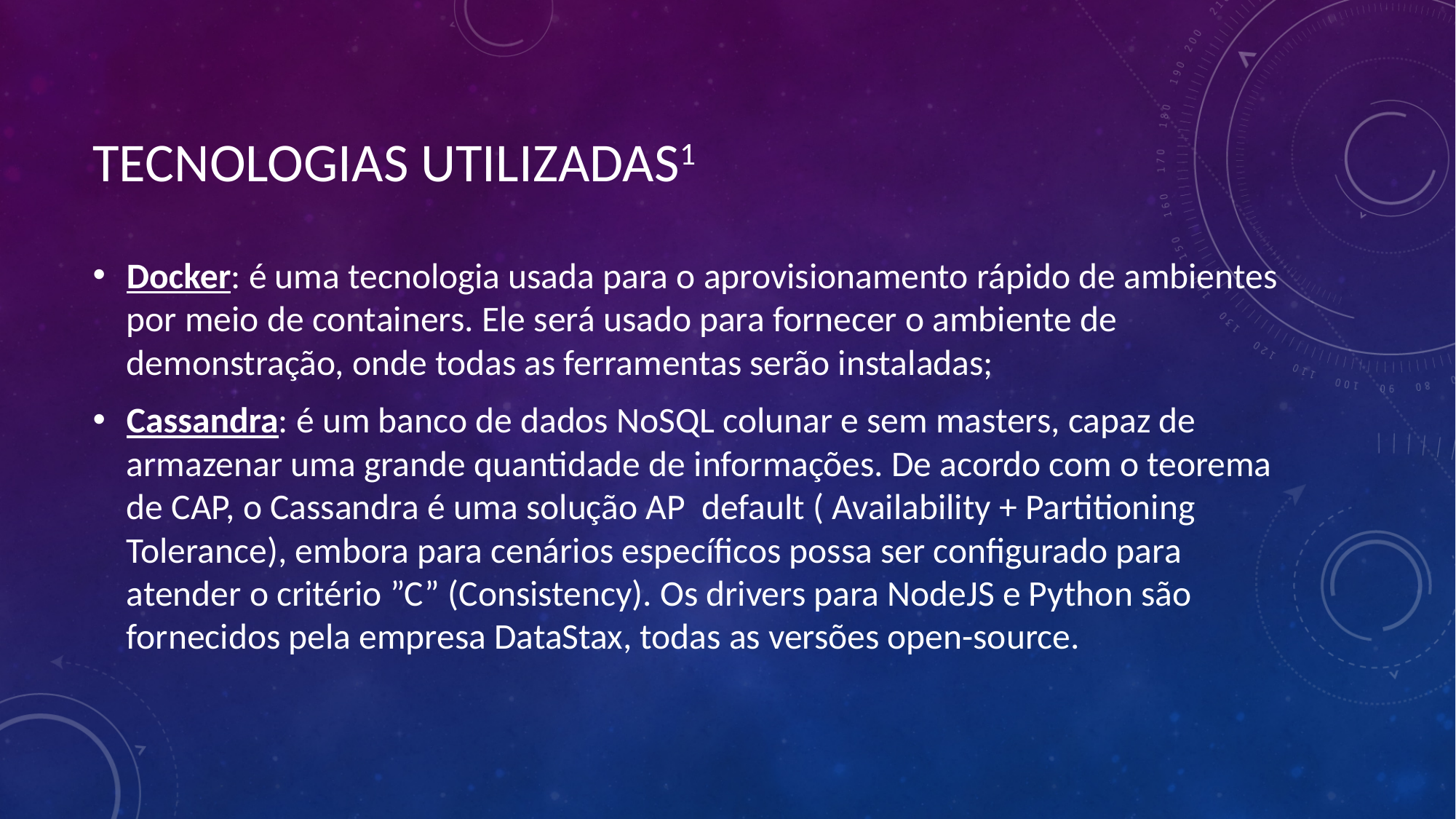

# Tecnologias UTILIZADAS1
Docker: é uma tecnologia usada para o aprovisionamento rápido de ambientes por meio de containers. Ele será usado para fornecer o ambiente de demonstração, onde todas as ferramentas serão instaladas;
Cassandra: é um banco de dados NoSQL colunar e sem masters, capaz de armazenar uma grande quantidade de informações. De acordo com o teorema de CAP, o Cassandra é uma solução AP  default ( Availability + Partitioning Tolerance), embora para cenários específicos possa ser configurado para atender o critério ”C” (Consistency). Os drivers para NodeJS e Python são fornecidos pela empresa DataStax, todas as versões open-source.